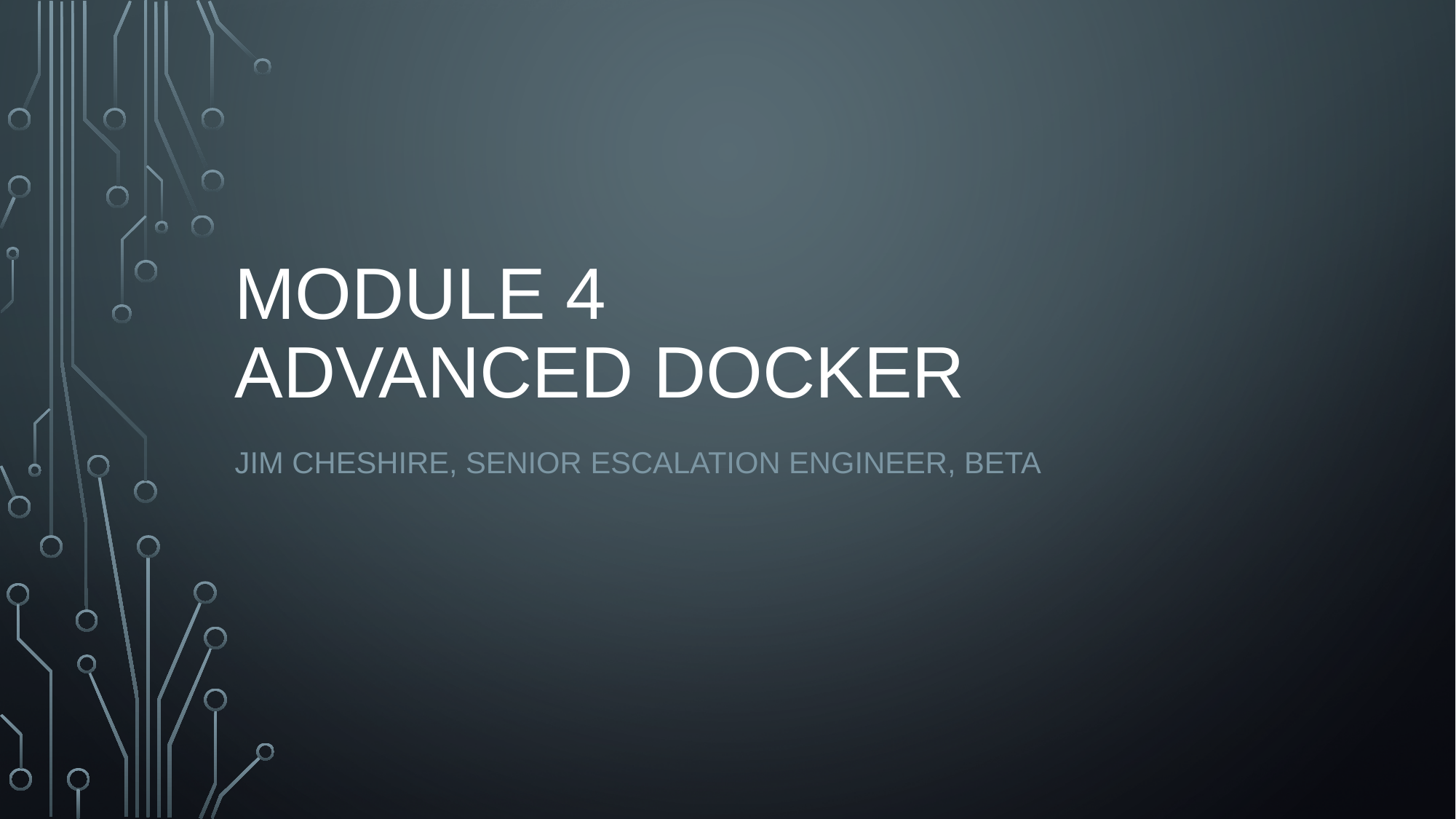

# Module 4 Advanced Docker
Jim Cheshire, Senior Escalation Engineer, Beta